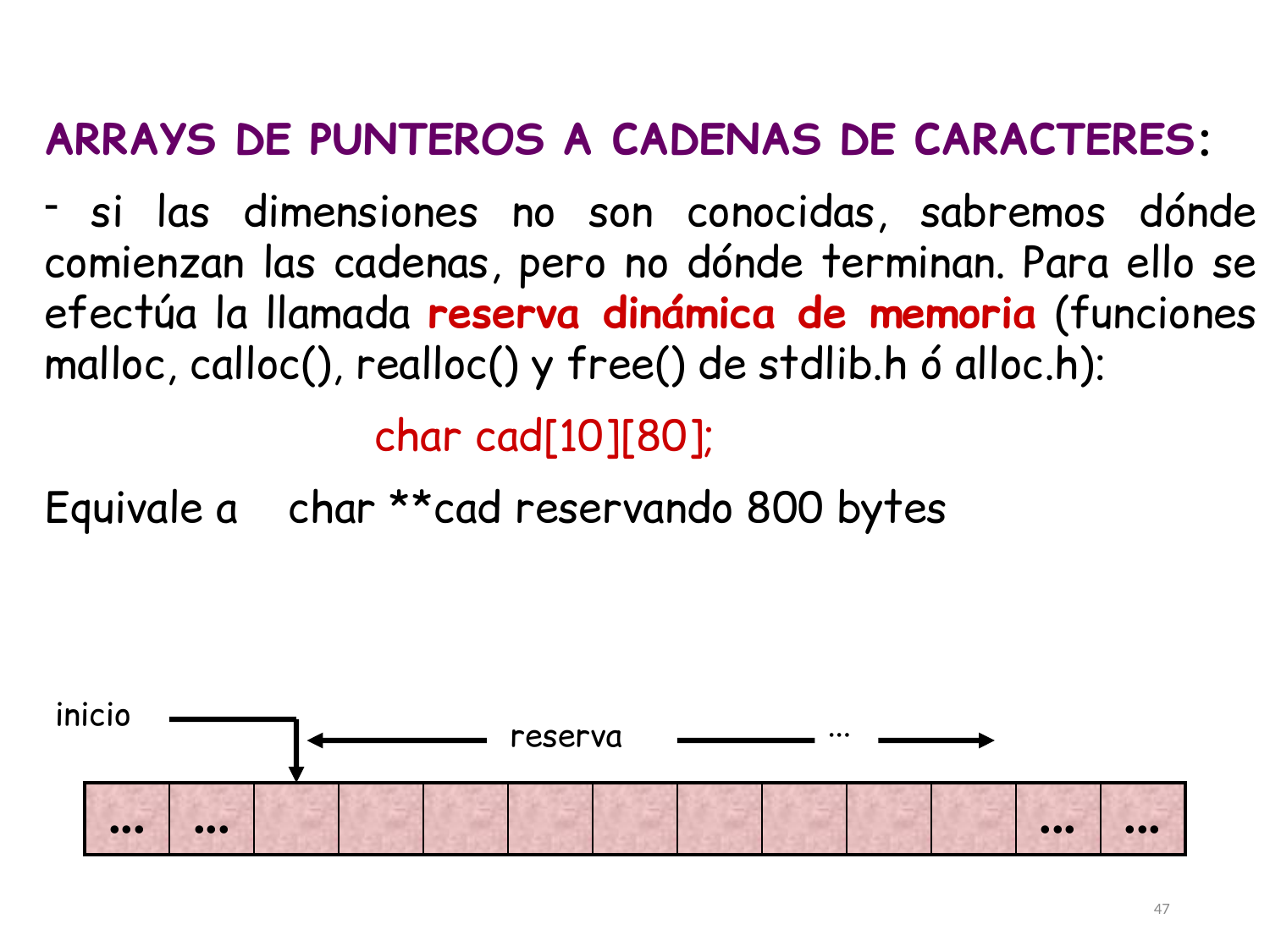

ARRAYS DE PUNTEROS A CADENAS DE CARACTERES:
 si las dimensiones no son conocidas, sabremos dónde comienzan las cadenas, pero no dónde terminan. Para ello se efectúa la llamada reserva dinámica de memoria (funciones malloc, calloc(), realloc() y free() de stdlib.h ó alloc.h):
                          char cad[10][80];
Equivale a    char **cad reservando 800 bytes

inicio
...
reserva

| ... | ... |  |  |  |  |  |  |  |  |  | ... | ... |
| --- | --- | --- | --- | --- | --- | --- | --- | --- | --- | --- | --- | --- |

47